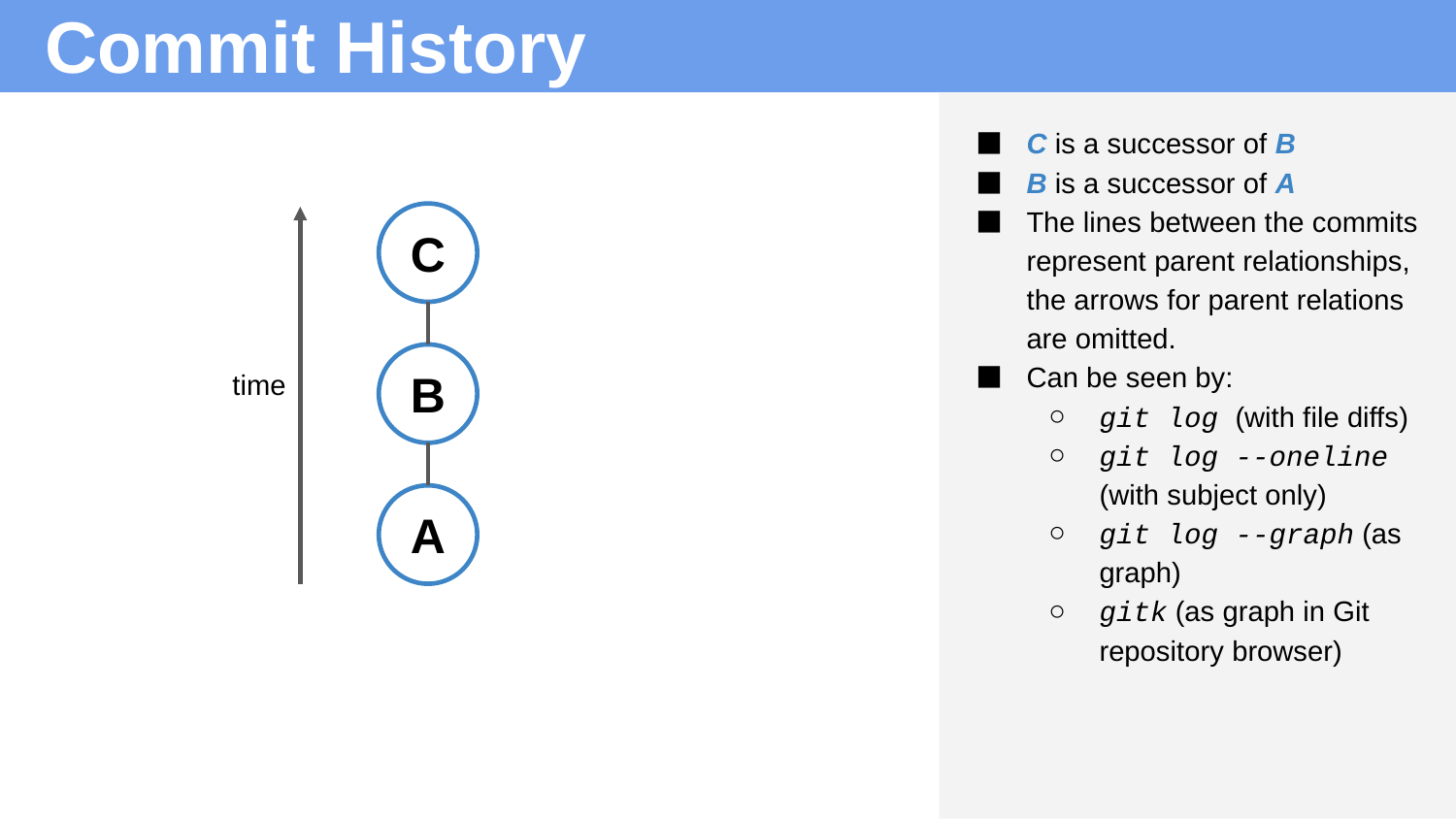

# Commit History

C is a successor of B
B is a successor of A
The lines between the commits represent parent relationships, the arrows for parent relations are omitted.
Can be seen by:
git log (with file diffs)
git log --oneline (with subject only)
git log --graph (as graph)
gitk (as graph in Git repository browser)
C
B
time
A